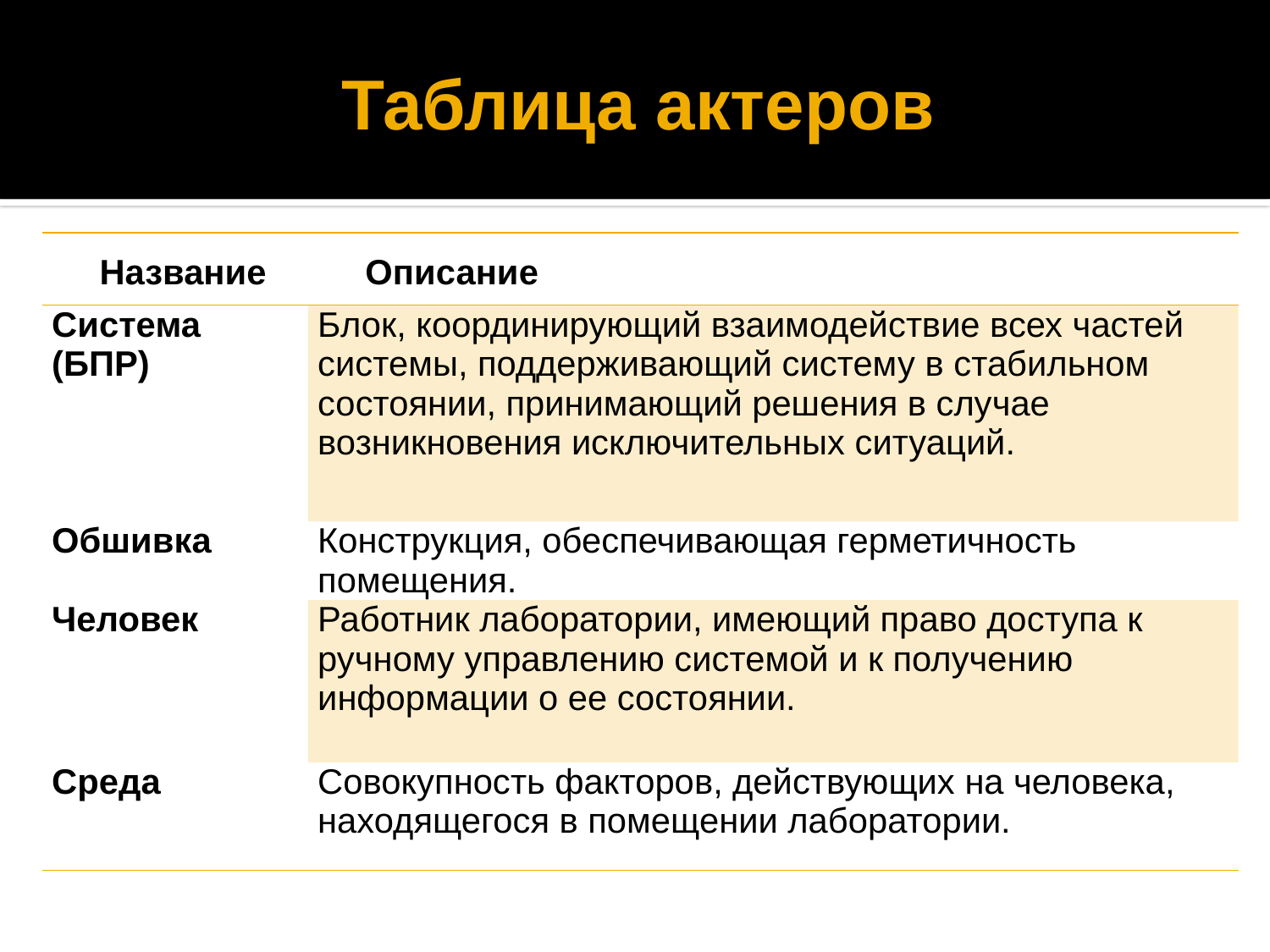

# Таблица актеров
| Название | Описание |
| --- | --- |
| Система (БПР) | Блок, координирующий взаимодействие всех частей системы, поддерживающий систему в стабильном состоянии, принимающий решения в случае возникновения исключительных ситуаций. |
| Обшивка | Конструкция, обеспечивающая герметичность помещения. |
| Человек | Работник лаборатории, имеющий право доступа к ручному управлению системой и к получению информации о ее состоянии. |
| Среда | Совокупность факторов, действующих на человека, находящегося в помещении лаборатории. |